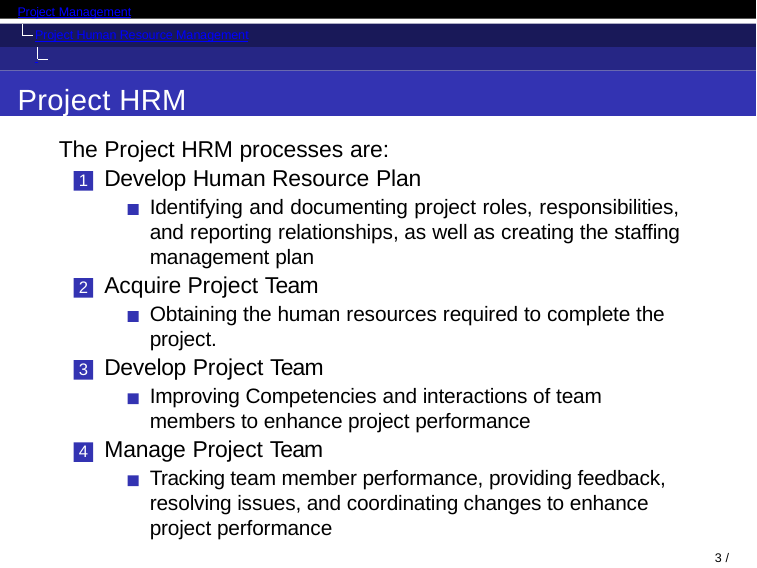

Project Management
Project Human Resource Management  Introduction

Project HRM
The Project HRM processes are:
Develop Human Resource Plan
Identifying and documenting project roles, responsibilities,  and reporting relationships, as well as creating the staffing  management plan
Acquire Project Team
Obtaining the human resources required to complete the  project.
Develop Project Team
Improving Competencies and interactions of team  members to enhance project performance
Manage Project Team
Tracking team member performance, providing feedback,  resolving issues, and coordinating changes to enhance  project performance

3 / 71